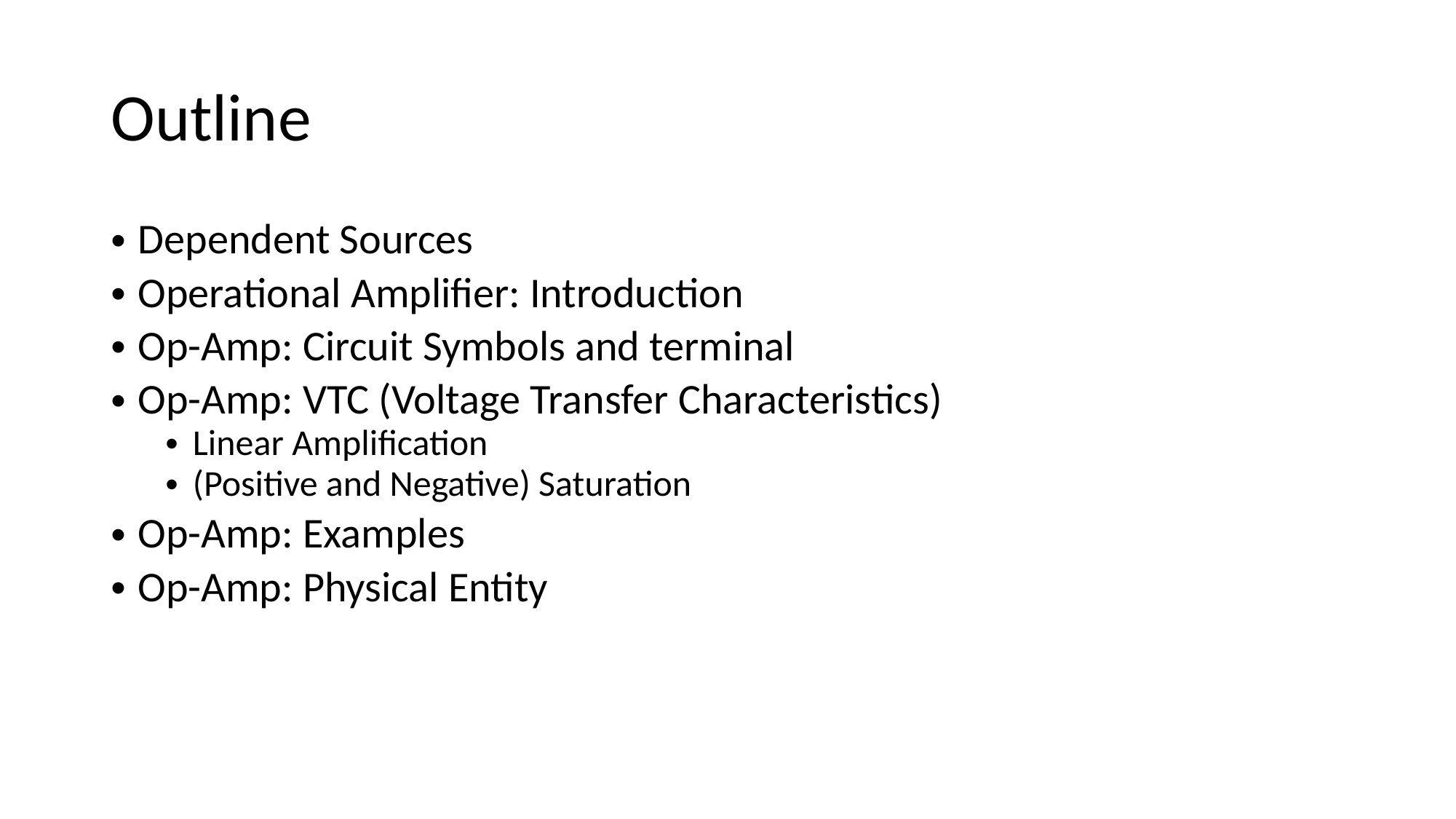

# Outline
Dependent Sources
Operational Amplifier: Introduction
Op-Amp: Circuit Symbols and terminal
Op-Amp: VTC (Voltage Transfer Characteristics)
Linear Amplification
(Positive and Negative) Saturation
Op-Amp: Examples
Op-Amp: Physical Entity